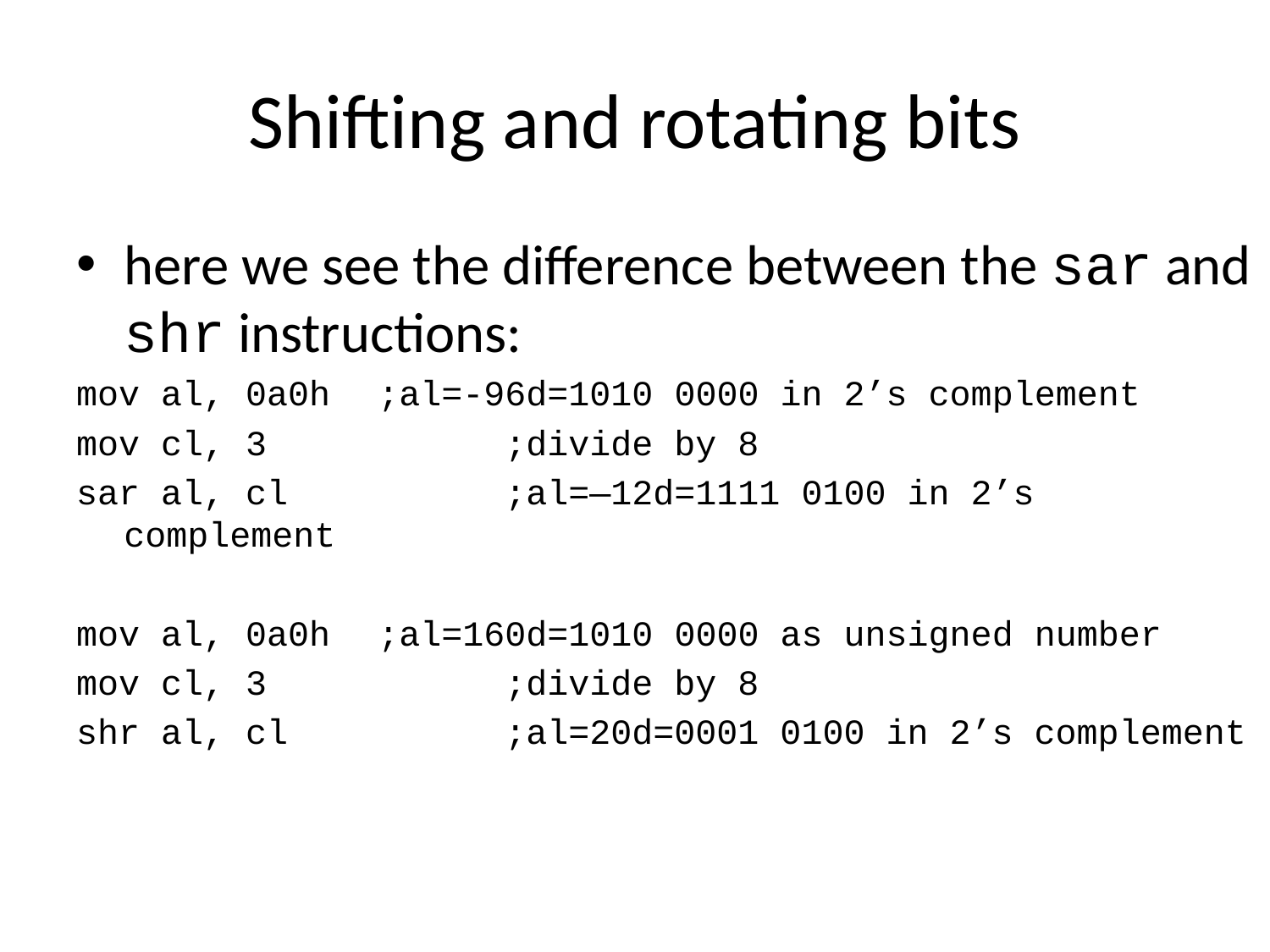

# Shifting and rotating bits
here we see the difference between the sar and shr instructions:
mov al, 0a0h	;al=-96d=1010 0000 in 2’s complement
mov cl, 3		;divide by 8
sar al, cl		;al=—12d=1111 0100 in 2’s complement

mov al, 0a0h	;al=160d=1010 0000 as unsigned number
mov cl, 3		;divide by 8
shr al, cl		;al=20d=0001 0100 in 2’s complement